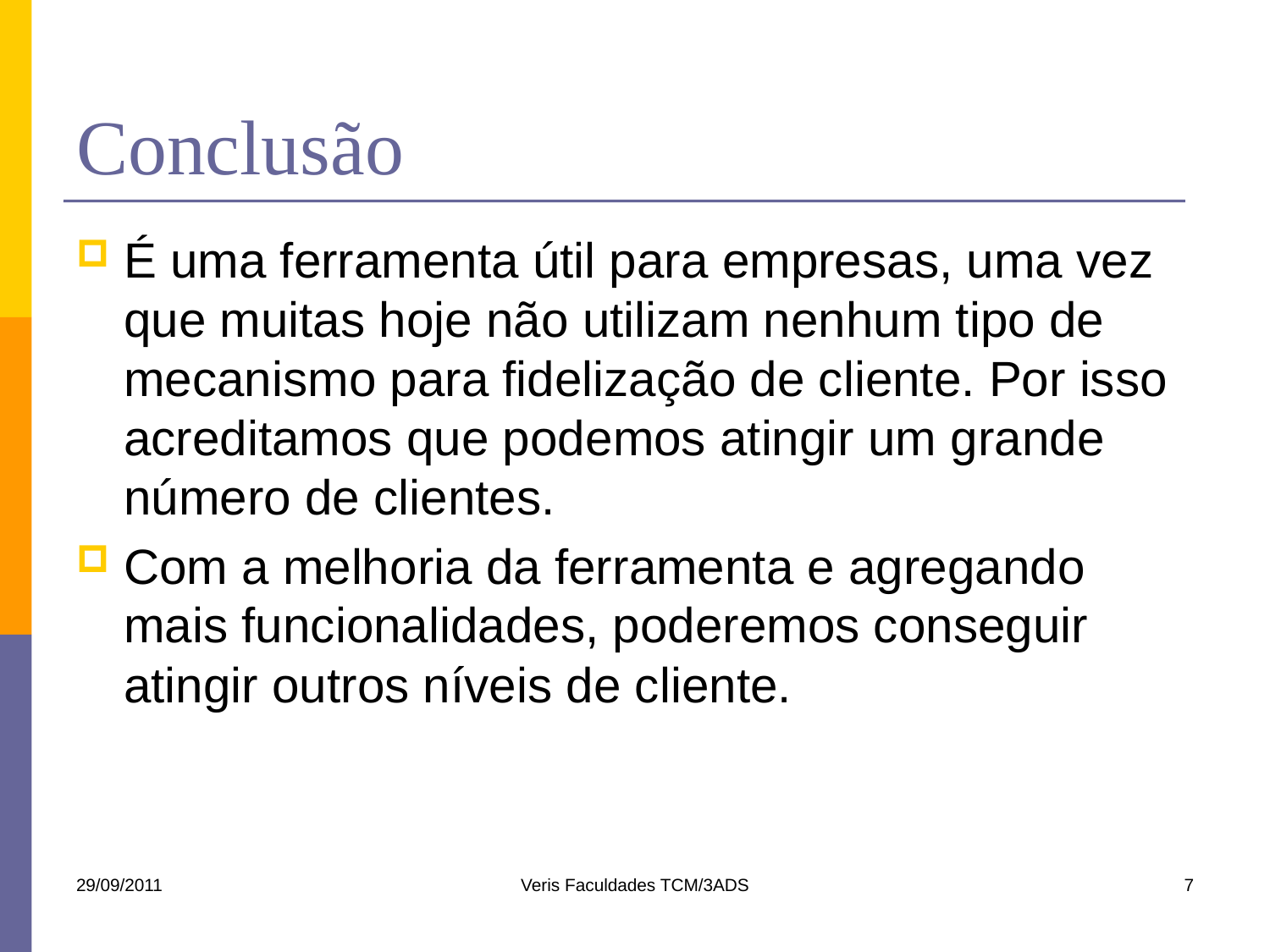

# Conclusão
É uma ferramenta útil para empresas, uma vez que muitas hoje não utilizam nenhum tipo de mecanismo para fidelização de cliente. Por isso acreditamos que podemos atingir um grande número de clientes.
Com a melhoria da ferramenta e agregando mais funcionalidades, poderemos conseguir atingir outros níveis de cliente.
29/09/2011
Veris Faculdades TCM/3ADS
7